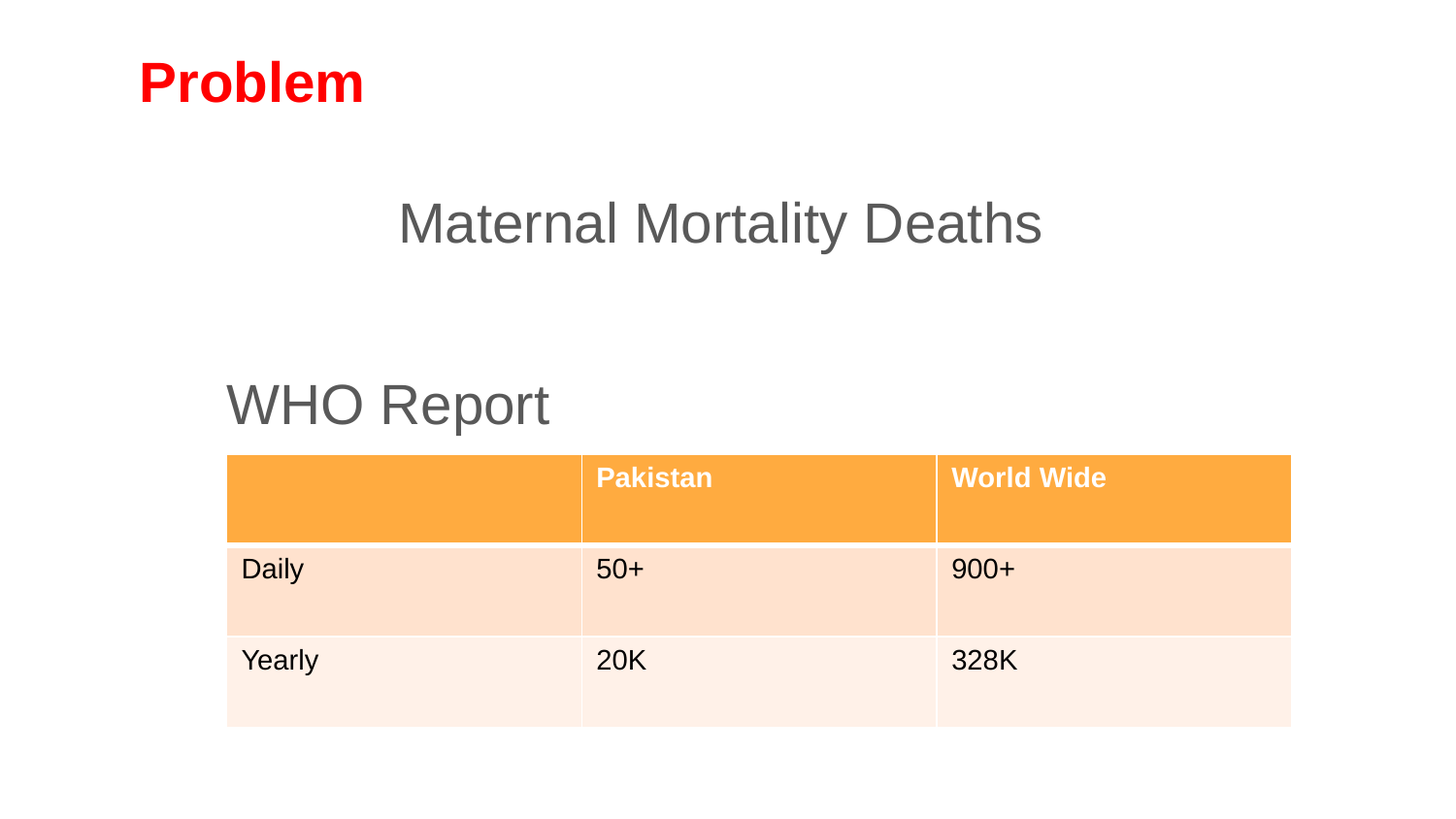

Problem
Maternal Mortality Deaths
WHO Report
|  | Pakistan | World Wide |
| --- | --- | --- |
| Daily | 50+ | 900+ |
| Yearly | 20K | 328K |